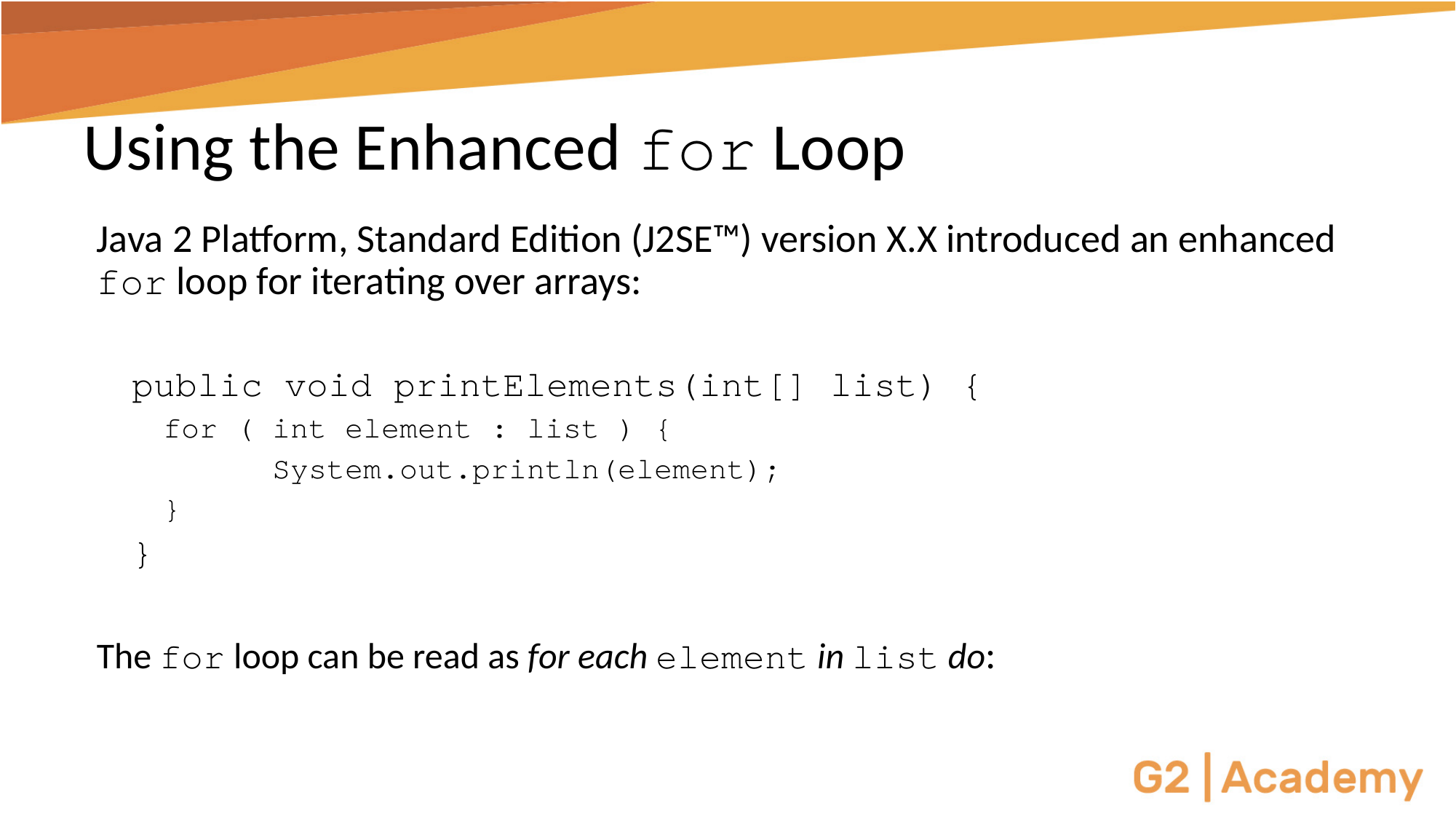

# Using the Enhanced for Loop
Java 2 Platform, Standard Edition (J2SE™) version X.X introduced an enhanced for loop for iterating over arrays:

public void printElements(int[] list) {
for ( int element : list ) {
	System.out.println(element);
}
}

The for loop can be read as for each element in list do: